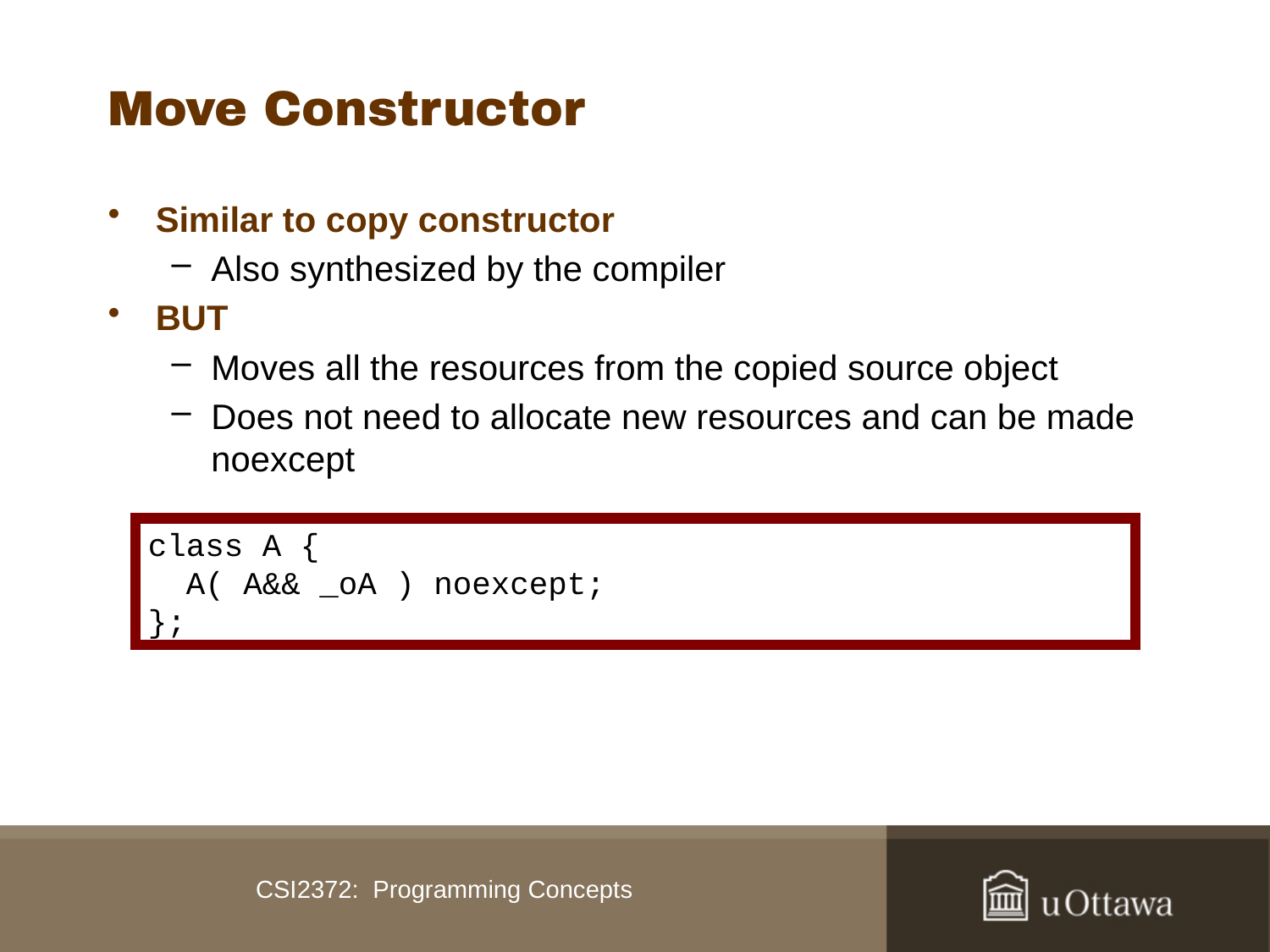

# Move Constructor
Similar to copy constructor
Also synthesized by the compiler
BUT
Moves all the resources from the copied source object
Does not need to allocate new resources and can be made noexcept
class A {
  A( A&& _oA ) noexcept;
};
CSI2372:  Programming Concepts